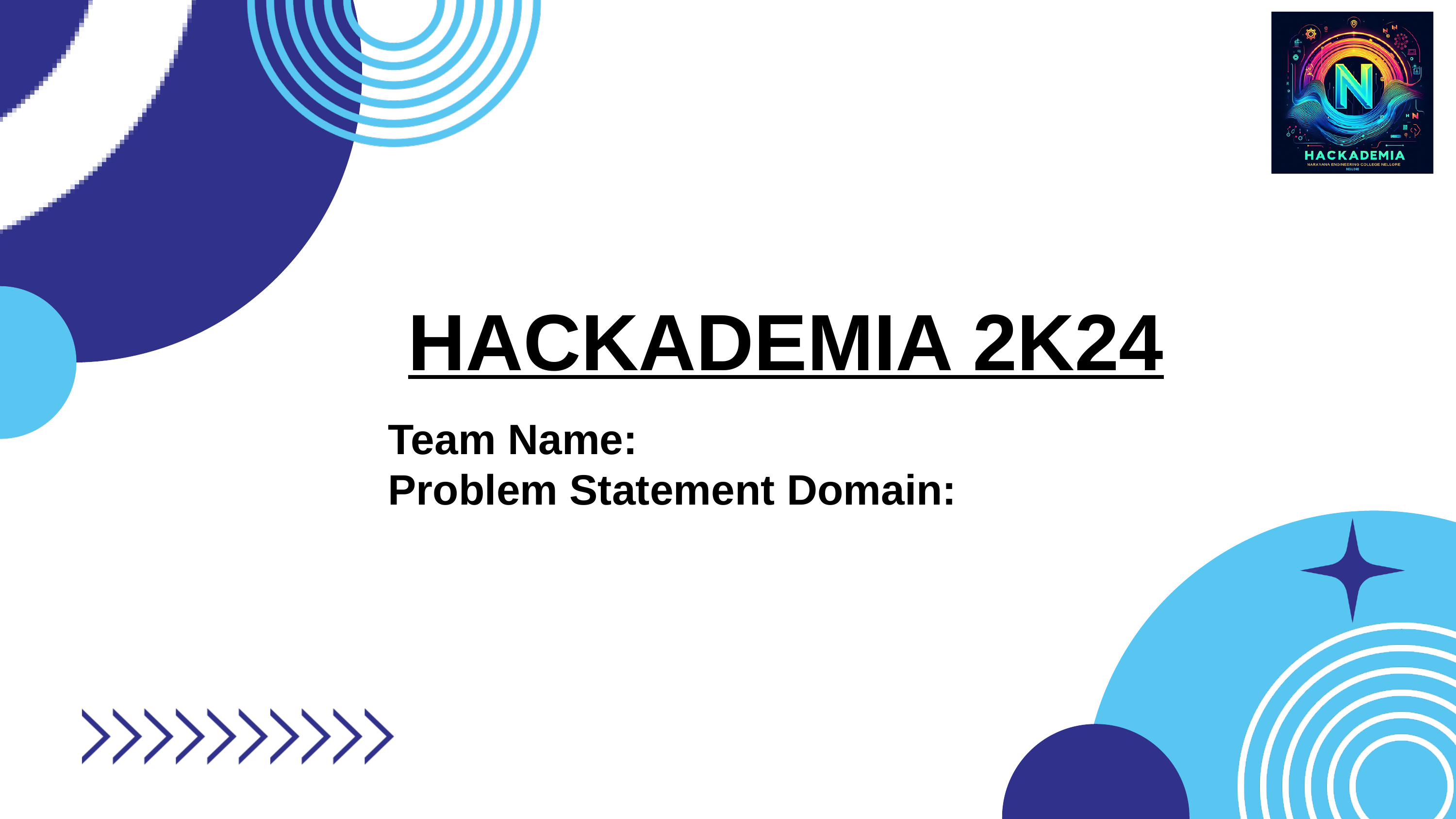

HACKADEMIA 2K24

Team Name:
Problem Statement Domain: